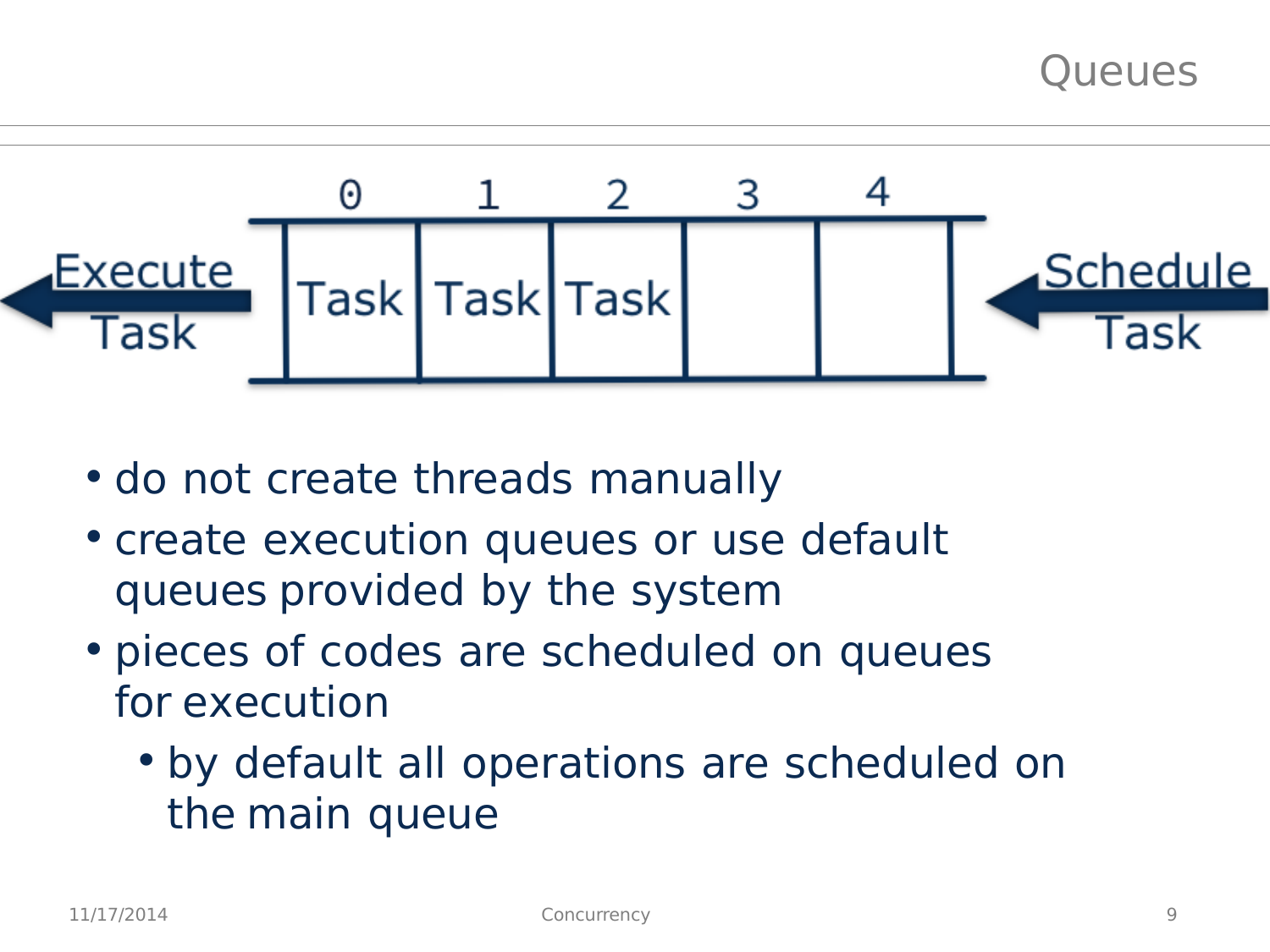

# Queues

do not create threads manually
create execution queues or use default queues provided by the system
pieces of codes are scheduled on queues for execution
by default all operations are scheduled on the main queue
11/17/2014
Concurrency
9